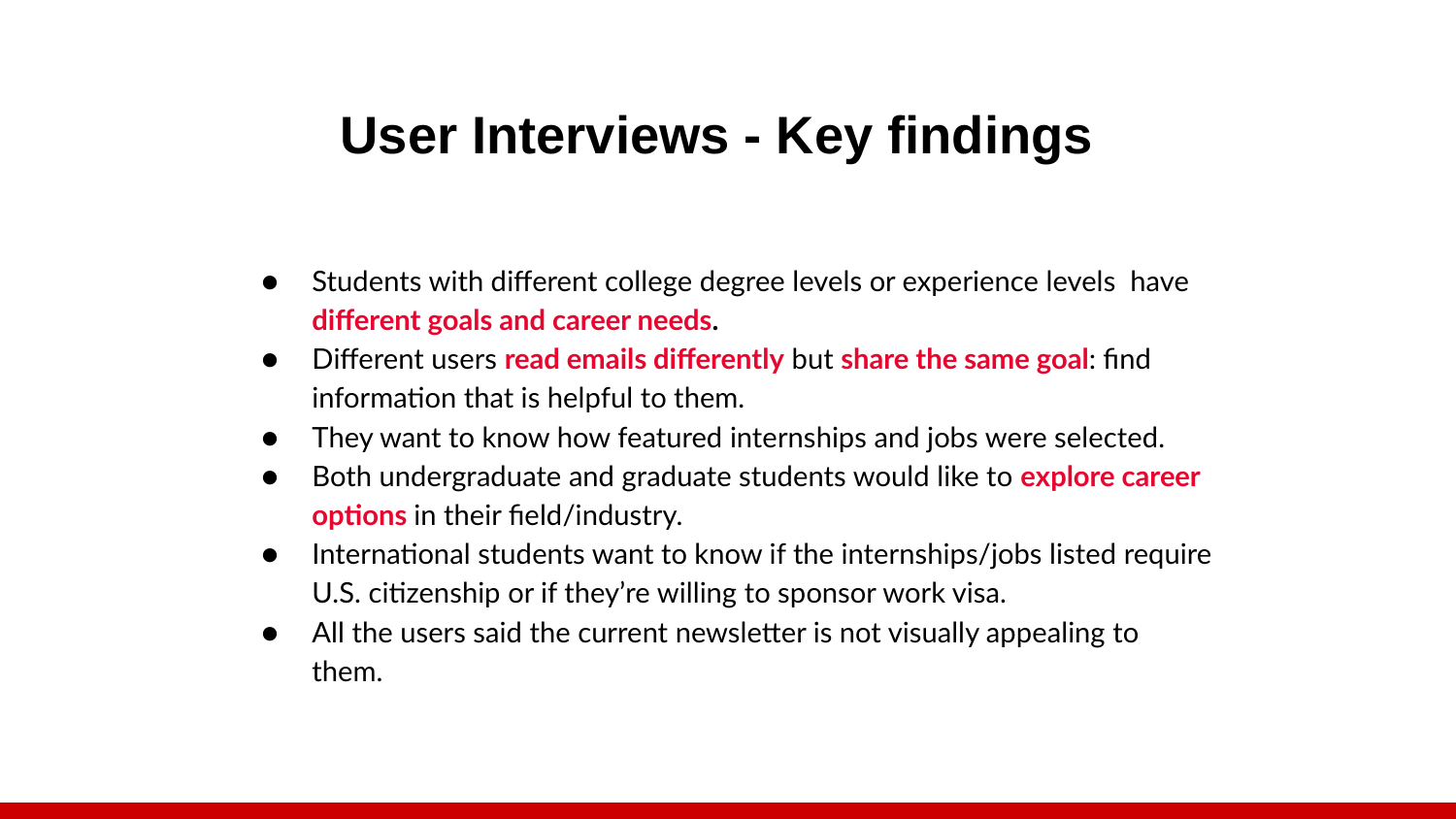

# User Interviews - Key findings
Students with different college degree levels or experience levels  have different goals and career needs.
Different users read emails differently but share the same goal: find information that is helpful to them.
They want to know how featured internships and jobs were selected.
Both undergraduate and graduate students would like to explore career options in their field/industry.
International students want to know if the internships/jobs listed require U.S. citizenship or if they’re willing to sponsor work visa.
All the users said the current newsletter is not visually appealing to them.